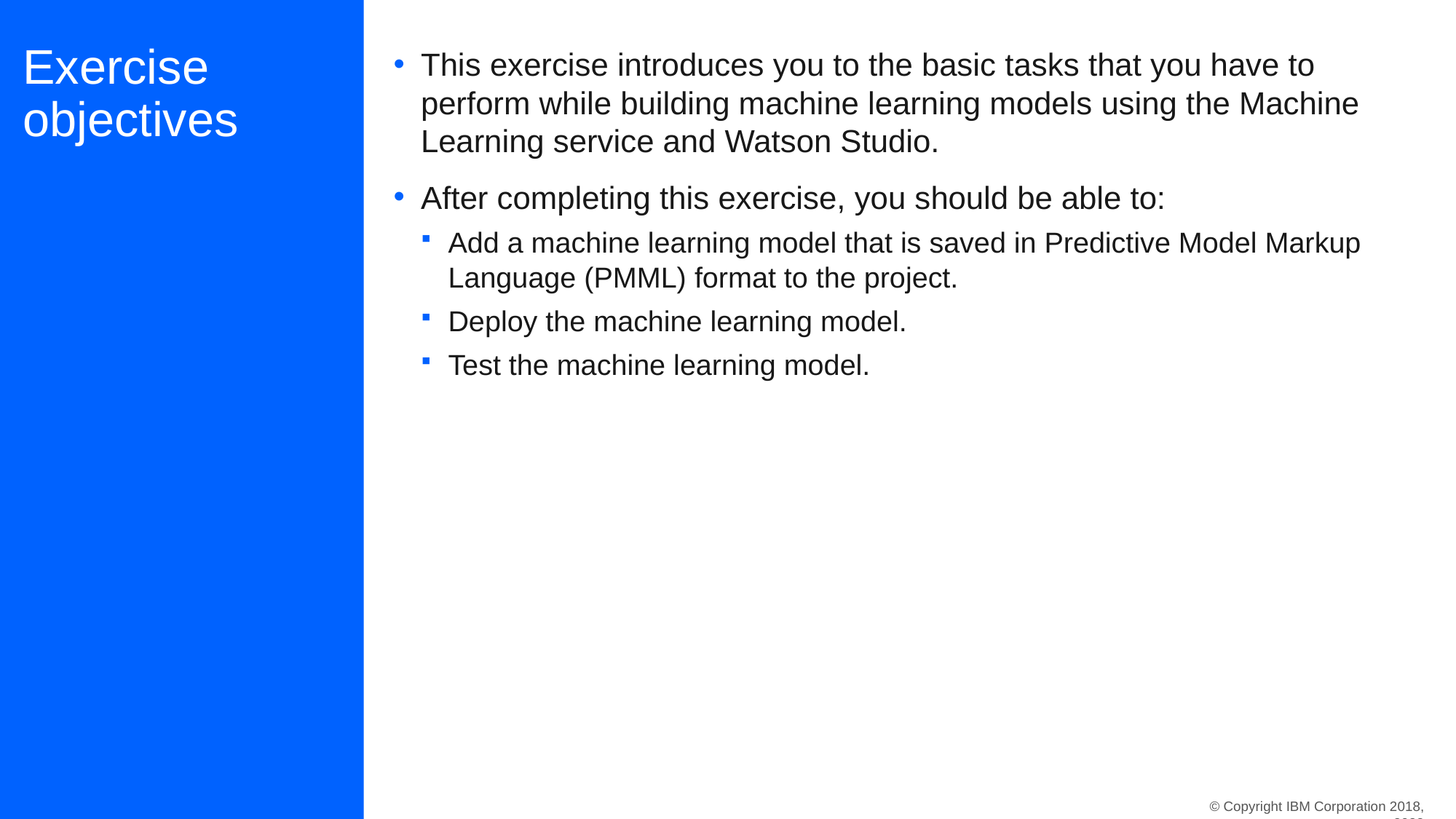

# Exercise objectives
This exercise introduces you to the basic tasks that you have to perform while building machine learning models using the Machine Learning service and Watson Studio.
After completing this exercise, you should be able to:
Add a machine learning model that is saved in Predictive Model Markup Language (PMML) format to the project.
Deploy the machine learning model.
Test the machine learning model.

© Copyright IBM Corporation 2018, 2022